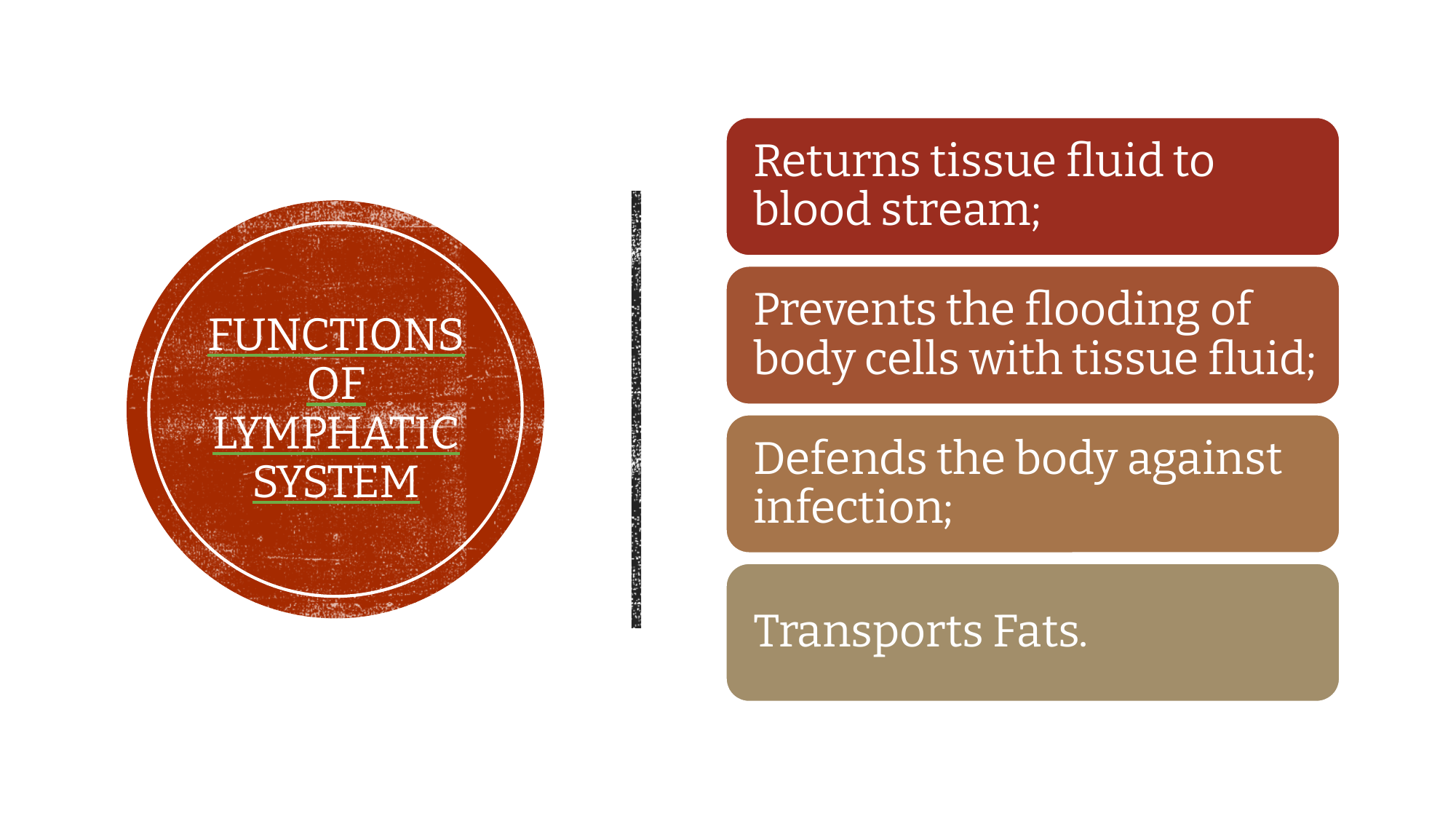

Returns tissue fluid to blood stream;
Prevents the flooding of body cells with tissue fluid;
Defends the body against infection;
Transports Fats.

# Functions of lymphatic system